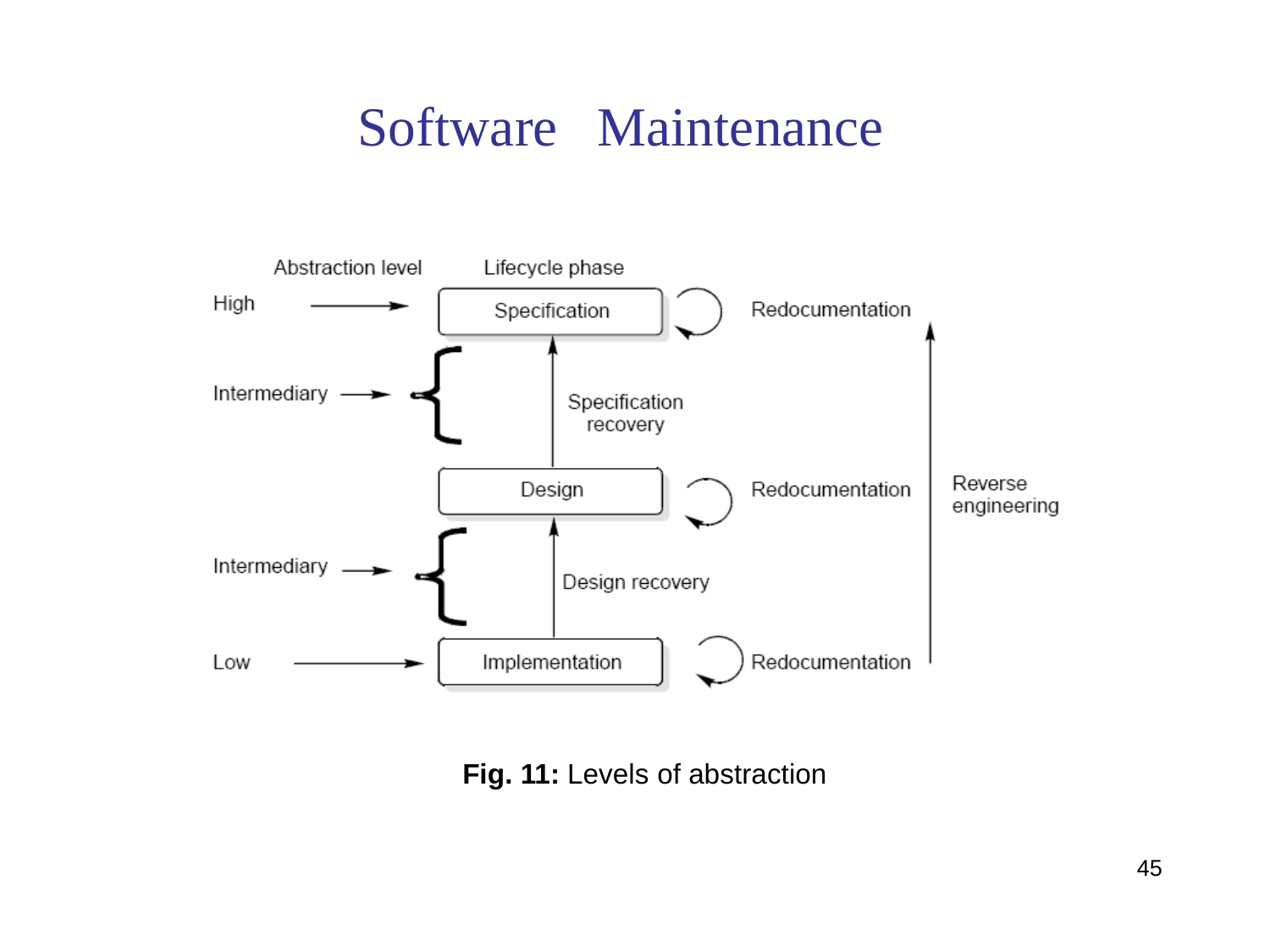

Software
Maintenance

Fig. 11: Levels of abstraction
45